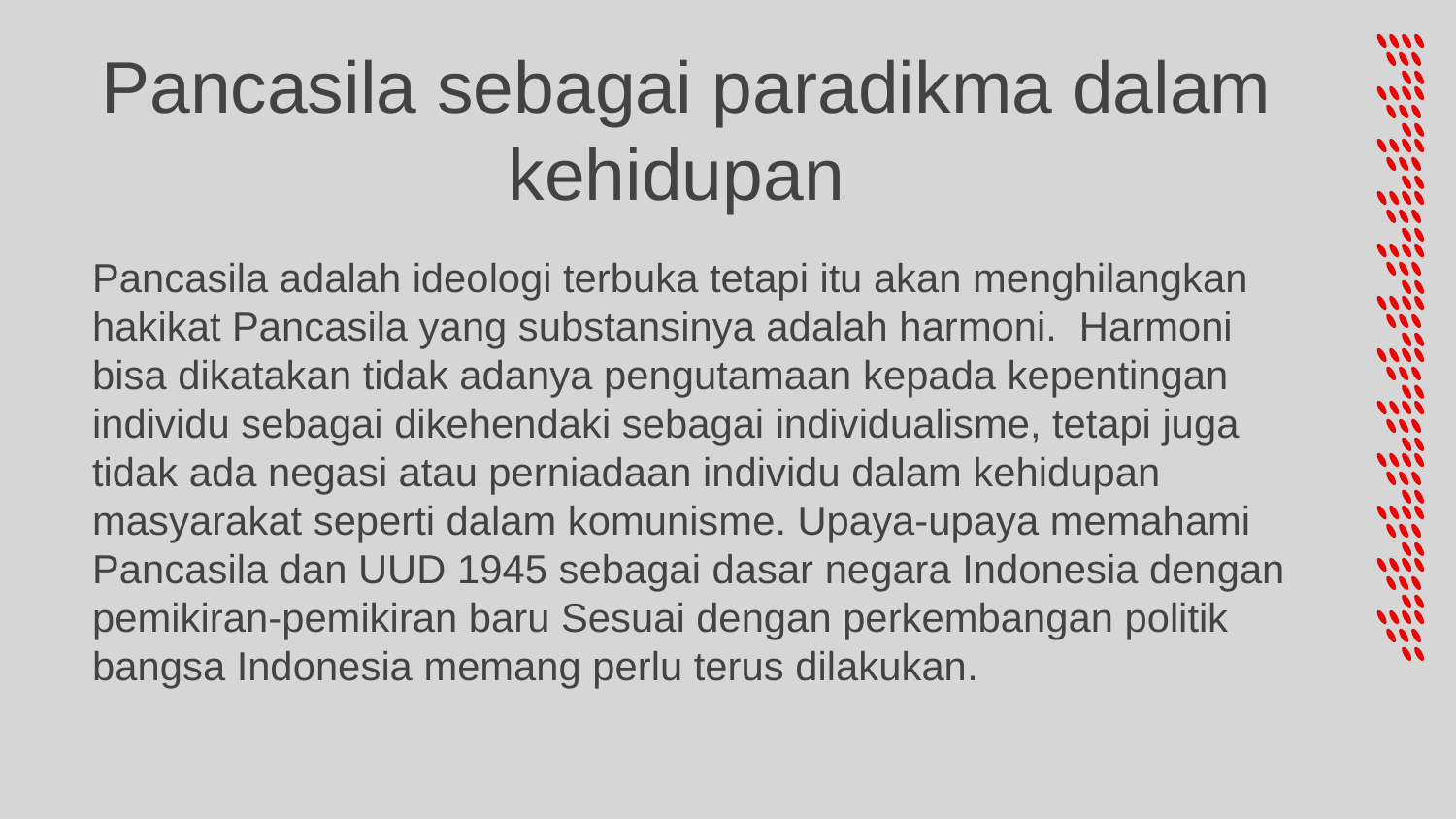

# Pancasila sebagai paradikma dalam kehidupan
Pancasila adalah ideologi terbuka tetapi itu akan menghilangkan hakikat Pancasila yang substansinya adalah harmoni.  Harmoni bisa dikatakan tidak adanya pengutamaan kepada kepentingan individu sebagai dikehendaki sebagai individualisme, tetapi juga tidak ada negasi atau perniadaan individu dalam kehidupan masyarakat seperti dalam komunisme. Upaya-upaya memahami Pancasila dan UUD 1945 sebagai dasar negara Indonesia dengan pemikiran-pemikiran baru Sesuai dengan perkembangan politik bangsa Indonesia memang perlu terus dilakukan.